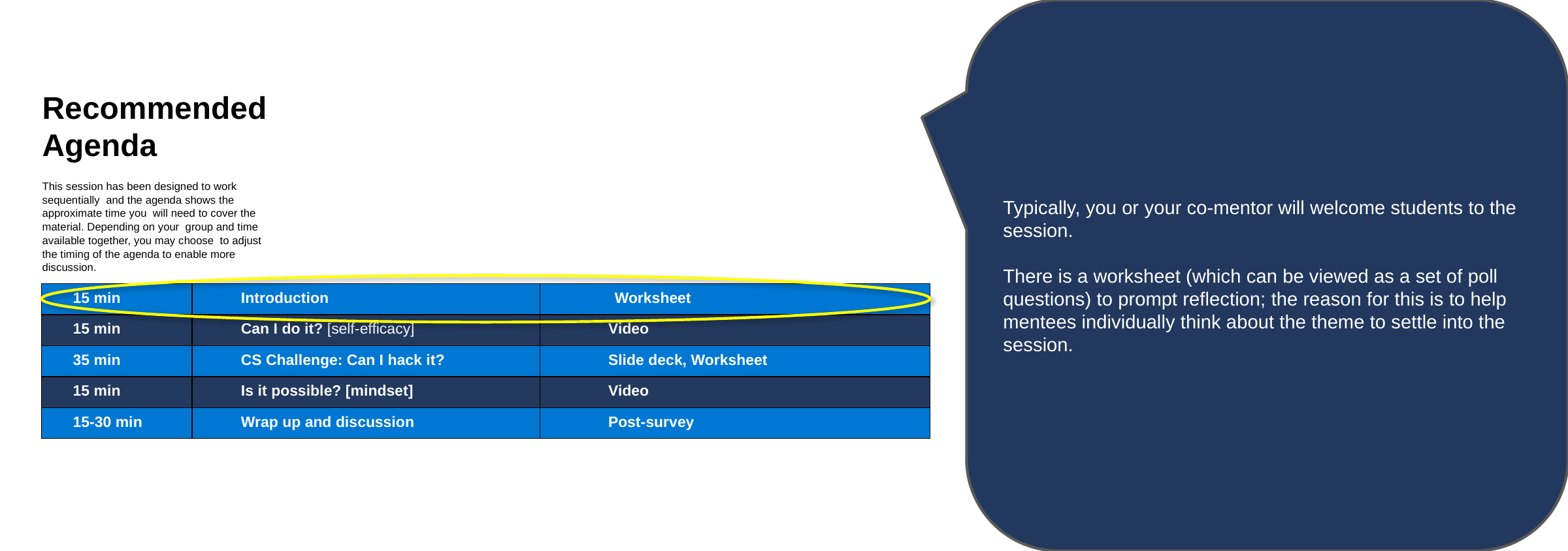

Typically, you or your co-mentor will welcome students to the session.

There is a worksheet (which can be viewed as a set of poll questions) to prompt reflection; the reason for this is to help mentees individually think about the theme to settle into the session.
Recommended Agenda
This session has been designed to work sequentially  and the agenda shows the approximate time you  will need to cover the material. Depending on your  group and time available together, you may choose  to adjust the timing of the agenda to enable more  discussion.

| 15 min | Introduction | Worksheet |
| --- | --- | --- |
| 15 min | Can I do it? [self-efficacy] | Video |
| 35 min | CS Challenge: Can I hack it? | Slide deck, Worksheet |
| 15 min | Is it possible? [mindset] | Video |
| 15-30 min | Wrap up and discussion | Post-survey |